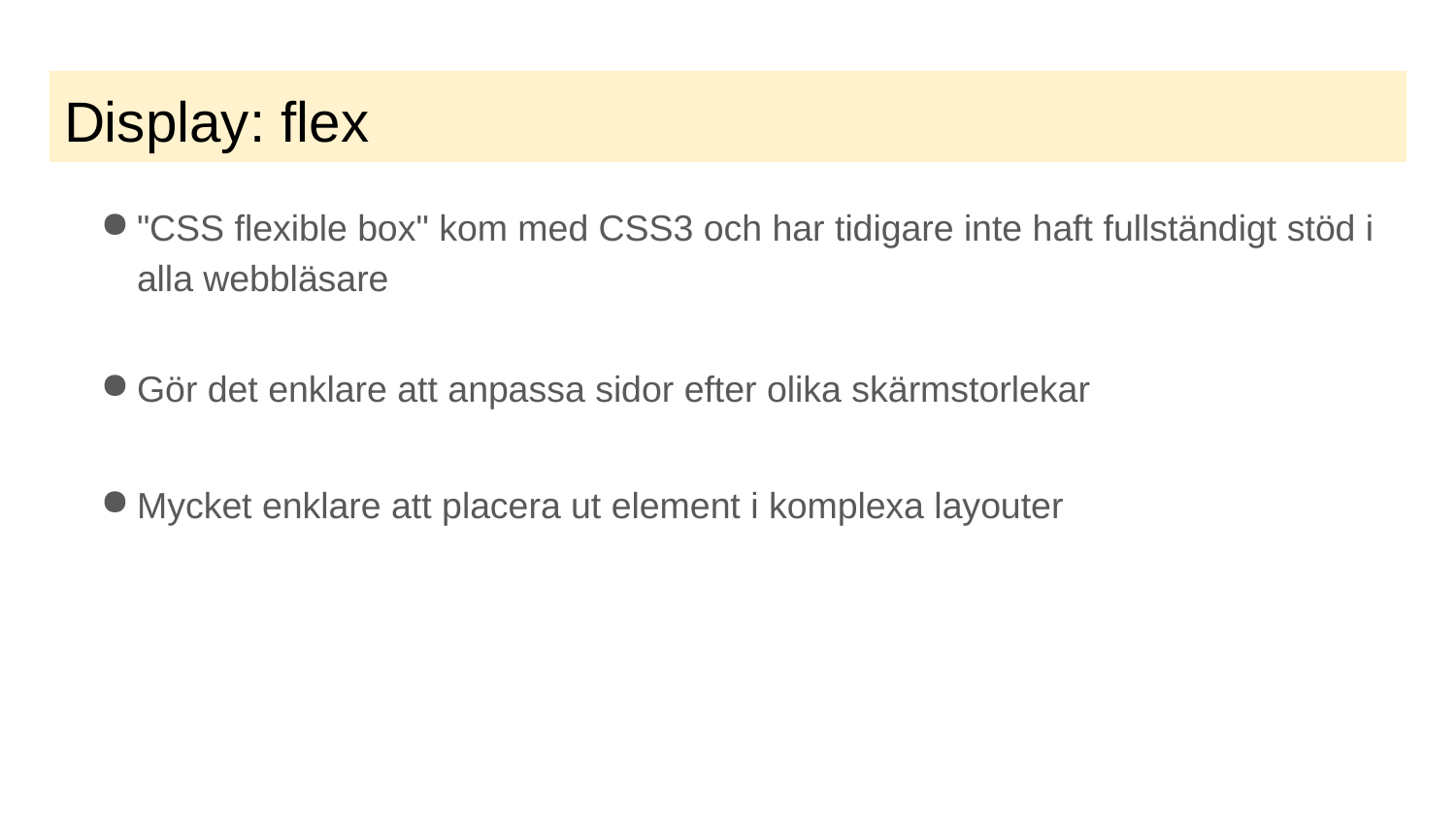

# Display: flex
"CSS flexible box" kom med CSS3 och har tidigare inte haft fullständigt stöd i alla webbläsare
Gör det enklare att anpassa sidor efter olika skärmstorlekar
Mycket enklare att placera ut element i komplexa layouter